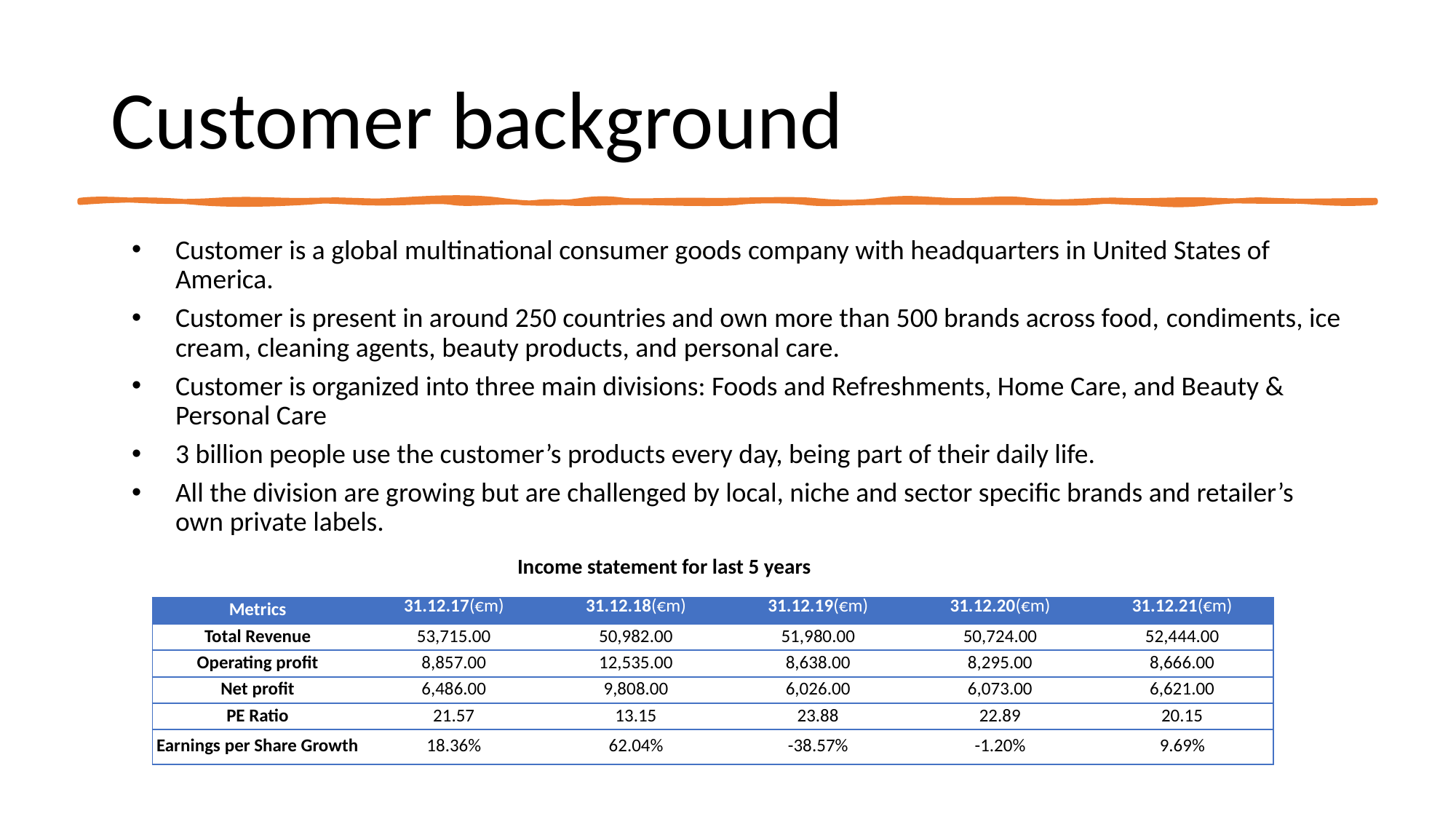

# Customer background

Customer is a global multinational consumer goods company with headquarters in United States of America.
Customer is present in around 250 countries and own more than 500 brands across food, condiments, ice cream, cleaning agents, beauty products, and personal care.
Customer is organized into three main divisions: Foods and Refreshments, Home Care, and Beauty & Personal Care
3 billion people use the customer’s products every day, being part of their daily life.
All the division are growing but are challenged by local, niche and sector specific brands and retailer’s own private labels.
Income statement for last 5 years
| Metrics | 31.12.17(€m) | 31.12.18(€m) | 31.12.19(€m) | 31.12.20(€m) | 31.12.21(€m) |
| --- | --- | --- | --- | --- | --- |
| Total Revenue | 53,715.00 | 50,982.00 | 51,980.00 | 50,724.00 | 52,444.00 |
| Operating profit | 8,857.00 | 12,535.00 | 8,638.00 | 8,295.00 | 8,666.00 |
| Net profit | 6,486.00 | 9,808.00 | 6,026.00 | 6,073.00 | 6,621.00 |
| PE Ratio | 21.57 | 13.15 | 23.88 | 22.89 | 20.15 |
| Earnings per Share Growth | 18.36% | 62.04% | -38.57% | -1.20% | 9.69% |